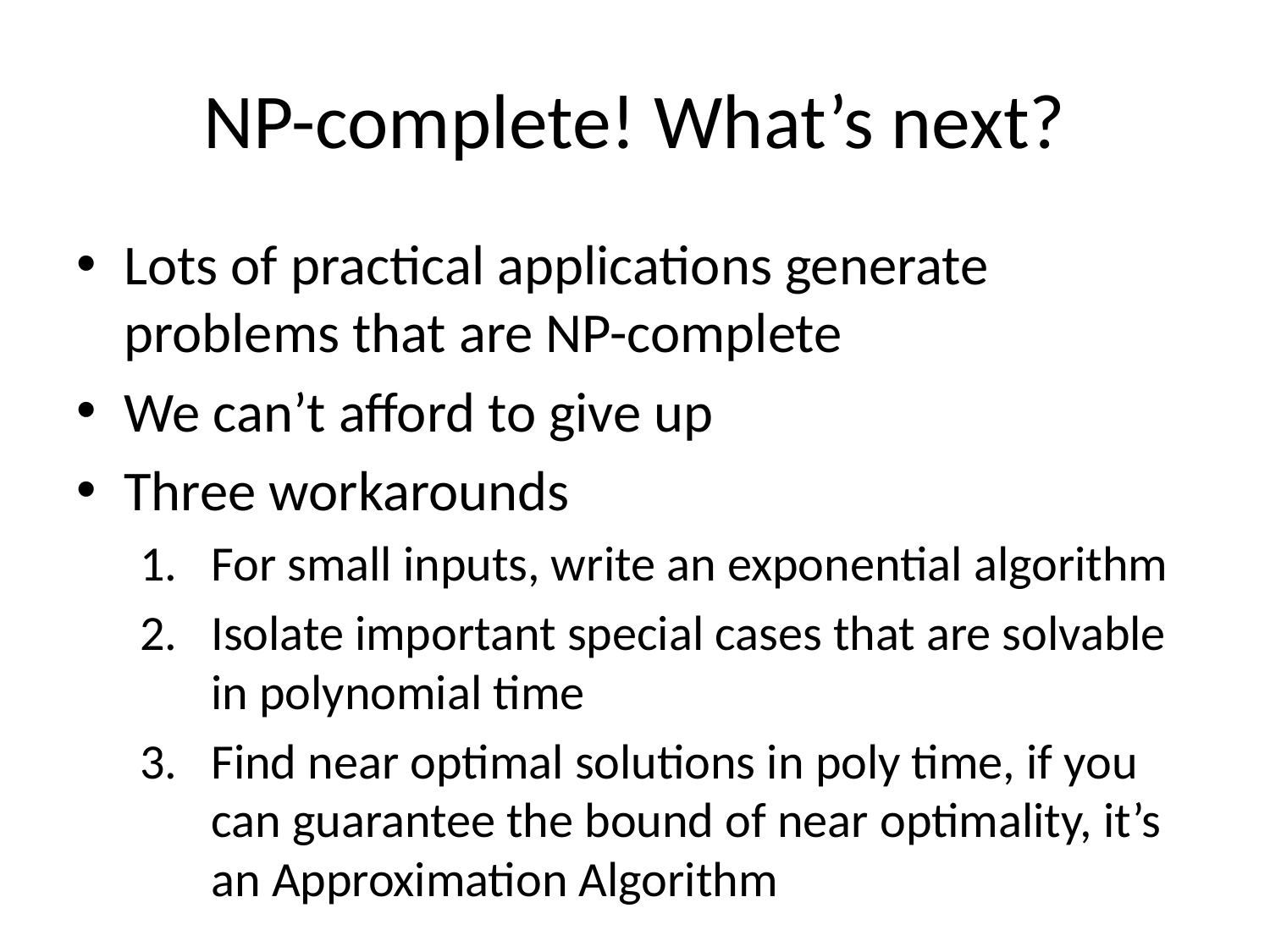

# NP-complete! What’s next?
Lots of practical applications generate problems that are NP-complete
We can’t afford to give up
Three workarounds
For small inputs, write an exponential algorithm
Isolate important special cases that are solvable in polynomial time
Find near optimal solutions in poly time, if you can guarantee the bound of near optimality, it’s an Approximation Algorithm